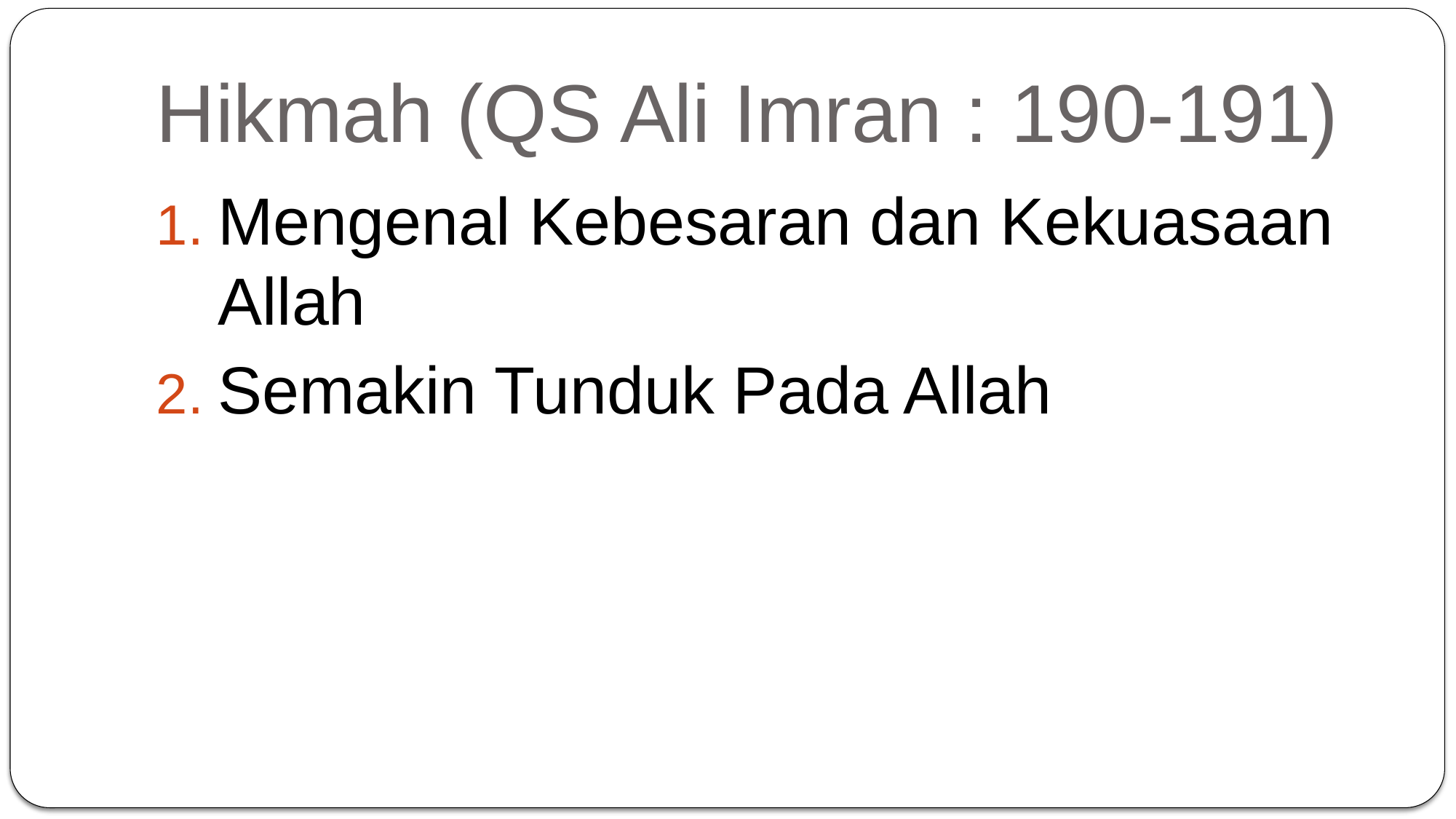

# Hikmah (QS Ali Imran : 190-191)
Mengenal Kebesaran dan Kekuasaan Allah
Semakin Tunduk Pada Allah